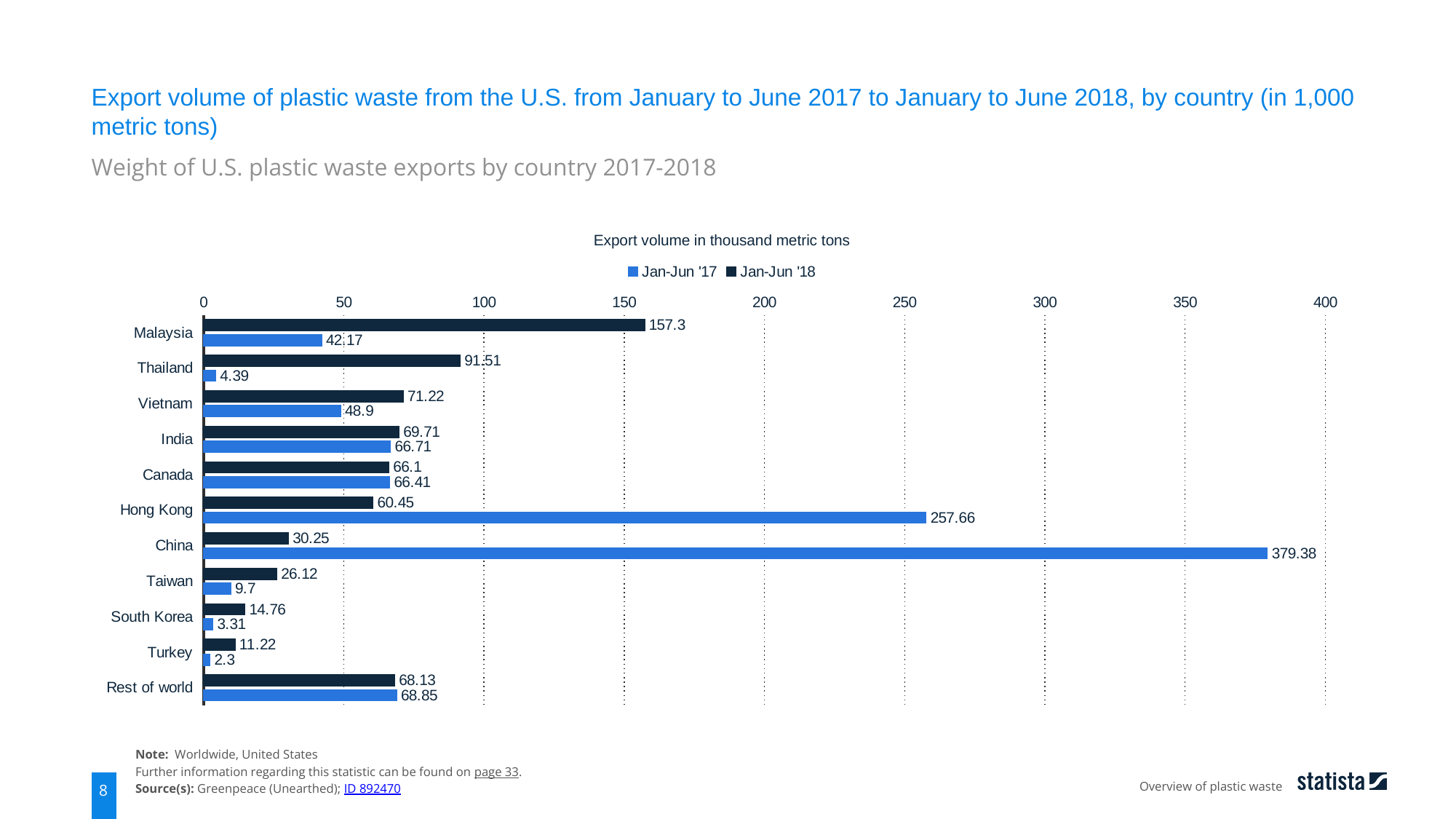

Export volume of plastic waste from the U.S. from January to June 2017 to January to June 2018, by country (in 1,000 metric tons)
Weight of U.S. plastic waste exports by country 2017-2018
Export volume in thousand metric tons

### Chart

| Category | Jan-Jun '18 | Jan-Jun '17 |
|---|---|---|
| Malaysia | 157.3 | 42.17 |
| Thailand | 91.51 | 4.39 |
| Vietnam | 71.22 | 48.9 |
| India | 69.71 | 66.71 |
| Canada | 66.1 | 66.41 |
| Hong Kong | 60.45 | 257.66 |
| China | 30.25 | 379.38 |
| Taiwan | 26.12 | 9.7 |
| South Korea | 14.76 | 3.31 |
| Turkey | 11.22 | 2.3 |
| Rest of world | 68.13 | 68.85 |
Note:  Worldwide, United States
Further information regarding this statistic can be found on page 33.
Source(s): Greenpeace (Unearthed); ID 892470
Overview of plastic waste

8